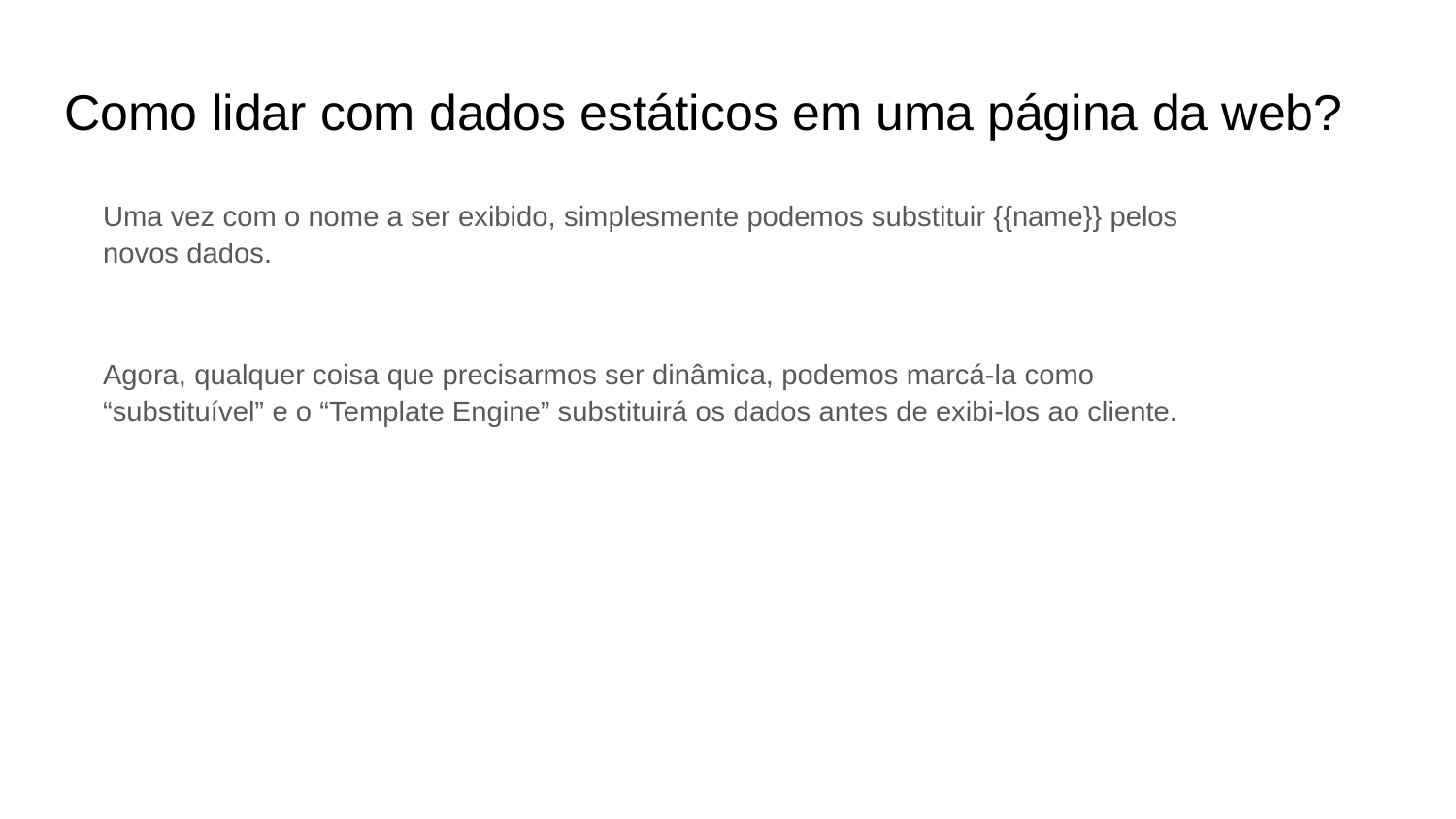

# Como lidar com dados estáticos em uma página da web?

Uma vez com o nome a ser exibido, simplesmente podemos substituir {{name}} pelos novos dados.

Agora, qualquer coisa que precisarmos ser dinâmica, podemos marcá-la como “substituível” e o “Template Engine” substituirá os dados antes de exibi-los ao cliente.